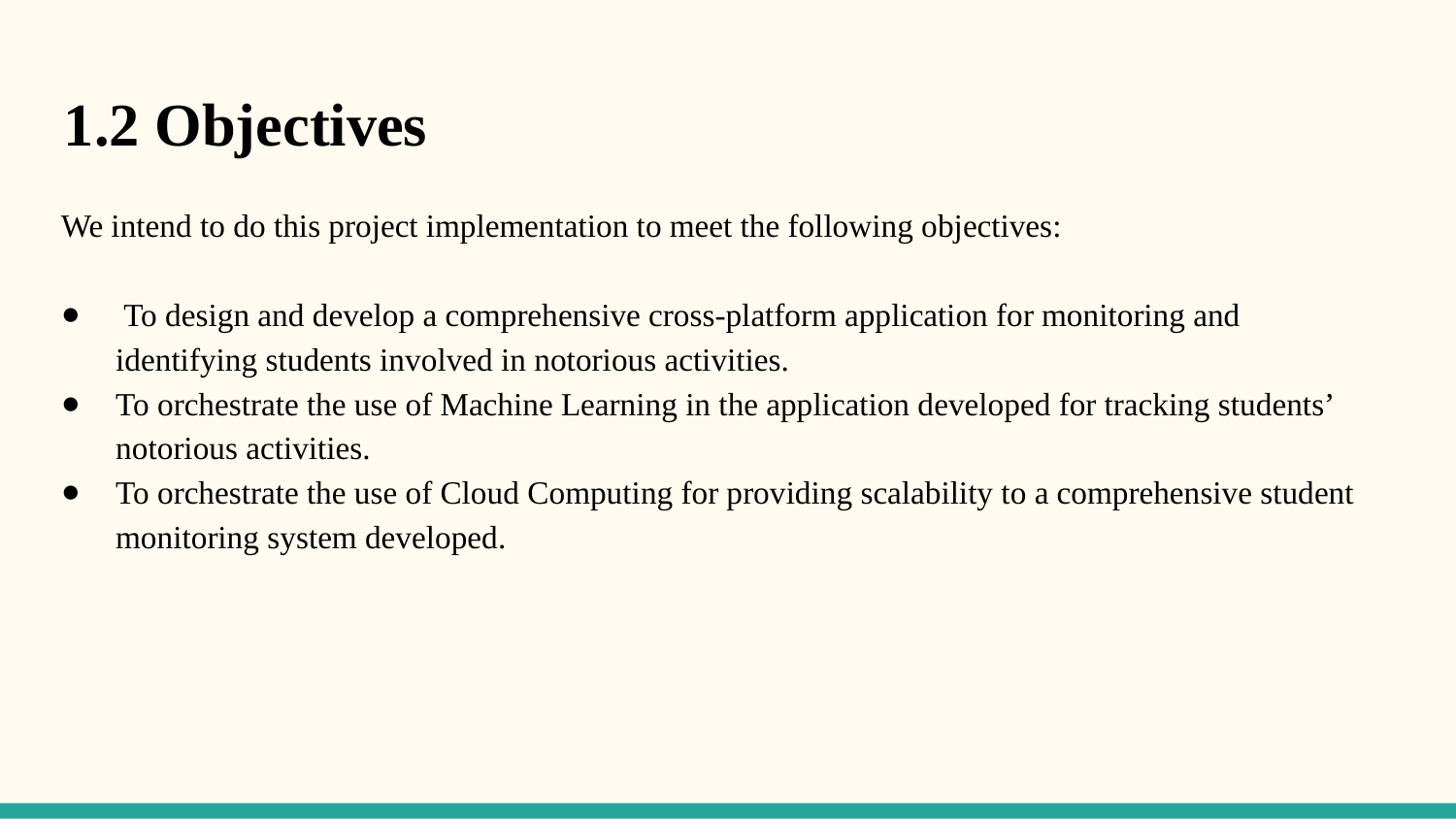

1.2 Objectives
We intend to do this project implementation to meet the following objectives:

 To design and develop a comprehensive cross-platform application for monitoring and identifying students involved in notorious activities.
To orchestrate the use of Machine Learning in the application developed for tracking students’ notorious activities.
To orchestrate the use of Cloud Computing for providing scalability to a comprehensive student monitoring system developed.